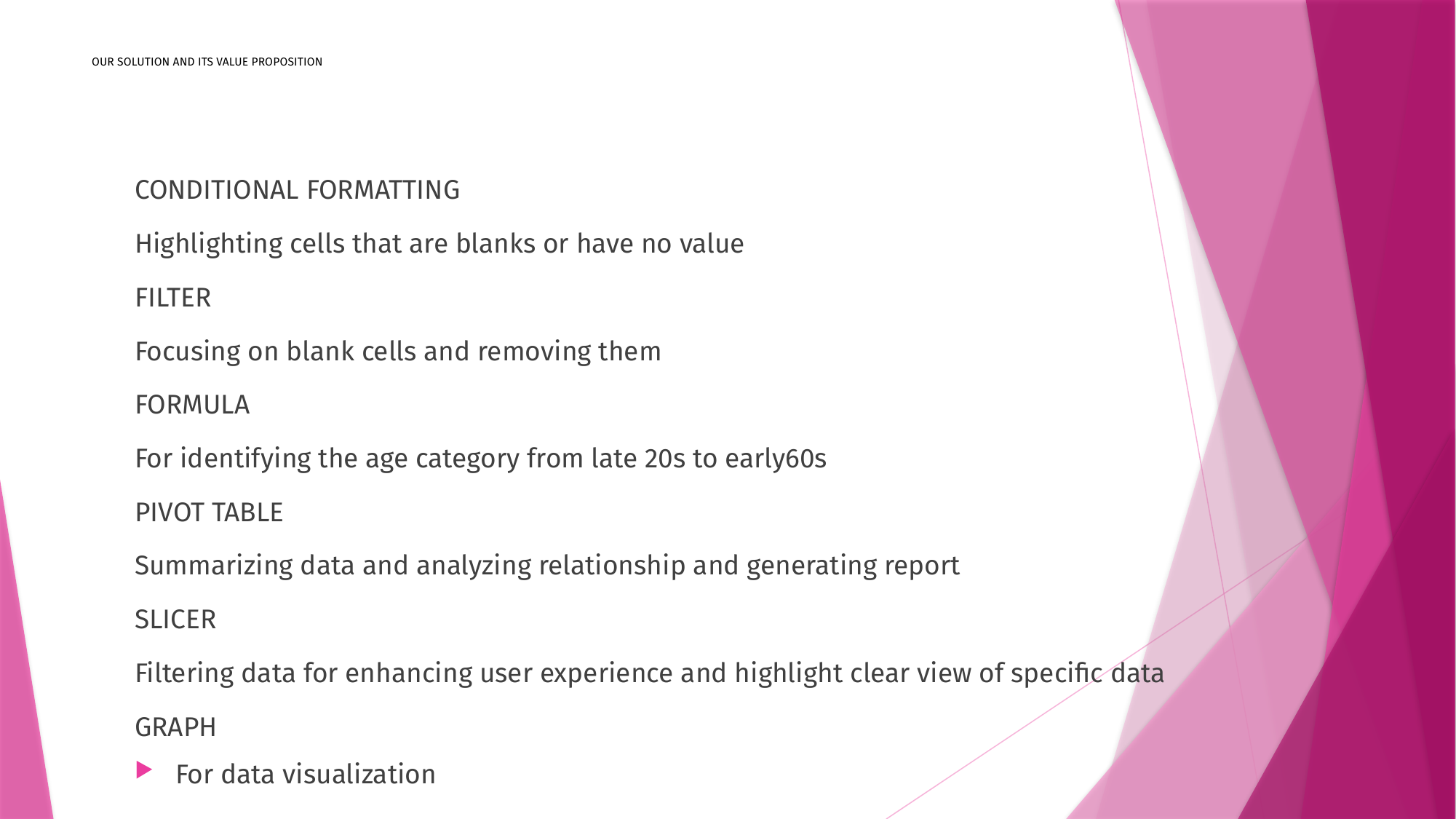

# OUR SOLUTION AND ITS VALUE PROPOSITION
CONDITIONAL FORMATTING
Highlighting cells that are blanks or have no value
FILTER
Focusing on blank cells and removing them
FORMULA
For identifying the age category from late 20s to early60s
PIVOT TABLE
Summarizing data and analyzing relationship and generating report
SLICER
Filtering data for enhancing user experience and highlight clear view of specific data
GRAPH
For data visualization